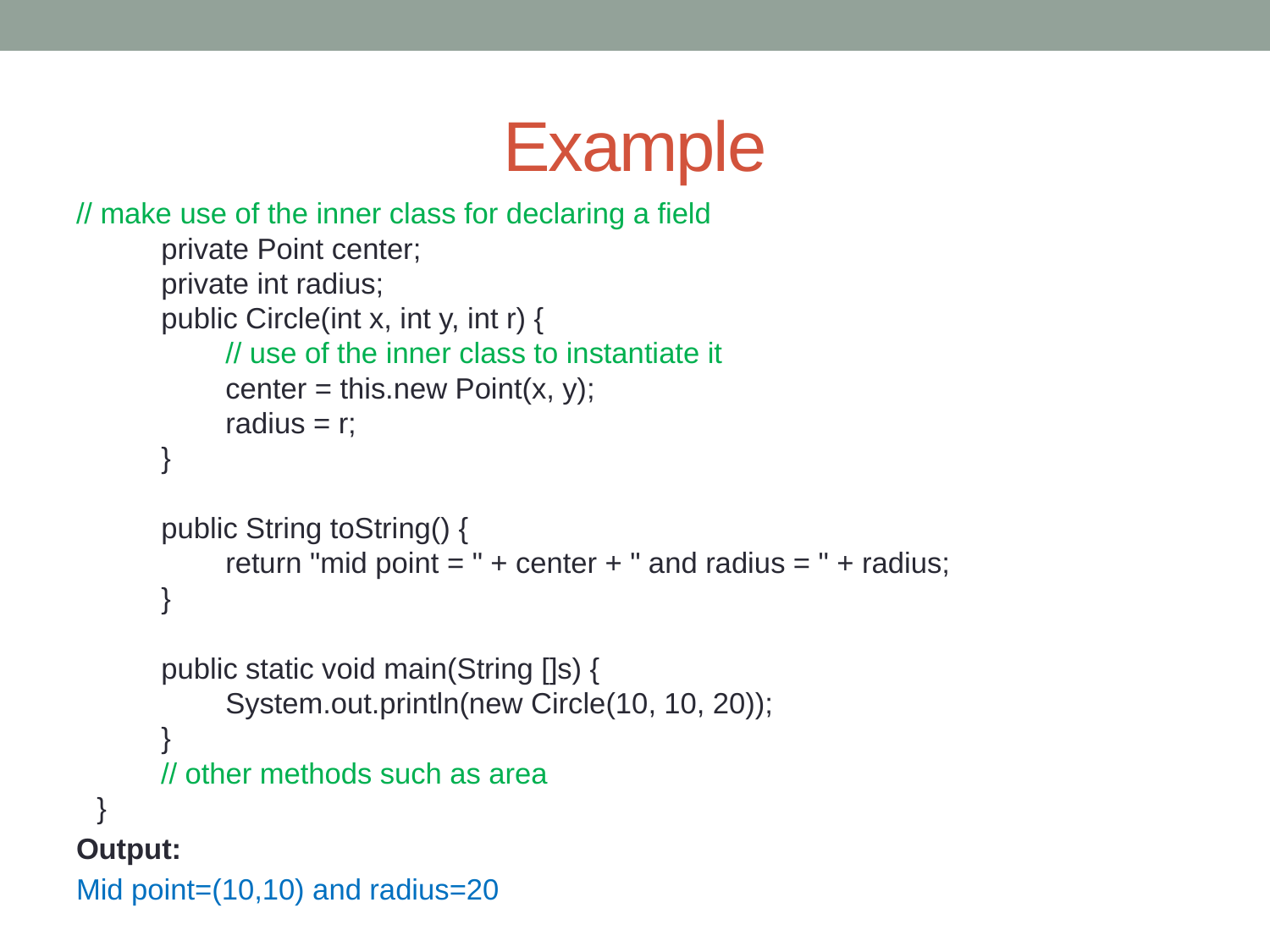

# Example
// make use of the inner class for declaring a field
        private Point center;
        private int radius;
        public Circle(int x, int y, int r) {
                // use of the inner class to instantiate it
                center = this.new Point(x, y);
                radius = r;
        }
        
        public String toString() {
                return "mid point = " + center + " and radius = " + radius;
        }
        public static void main(String []s) {
                System.out.println(new Circle(10, 10, 20));
        }
        // other methods such as area
}
Output:
Mid point=(10,10) and radius=20